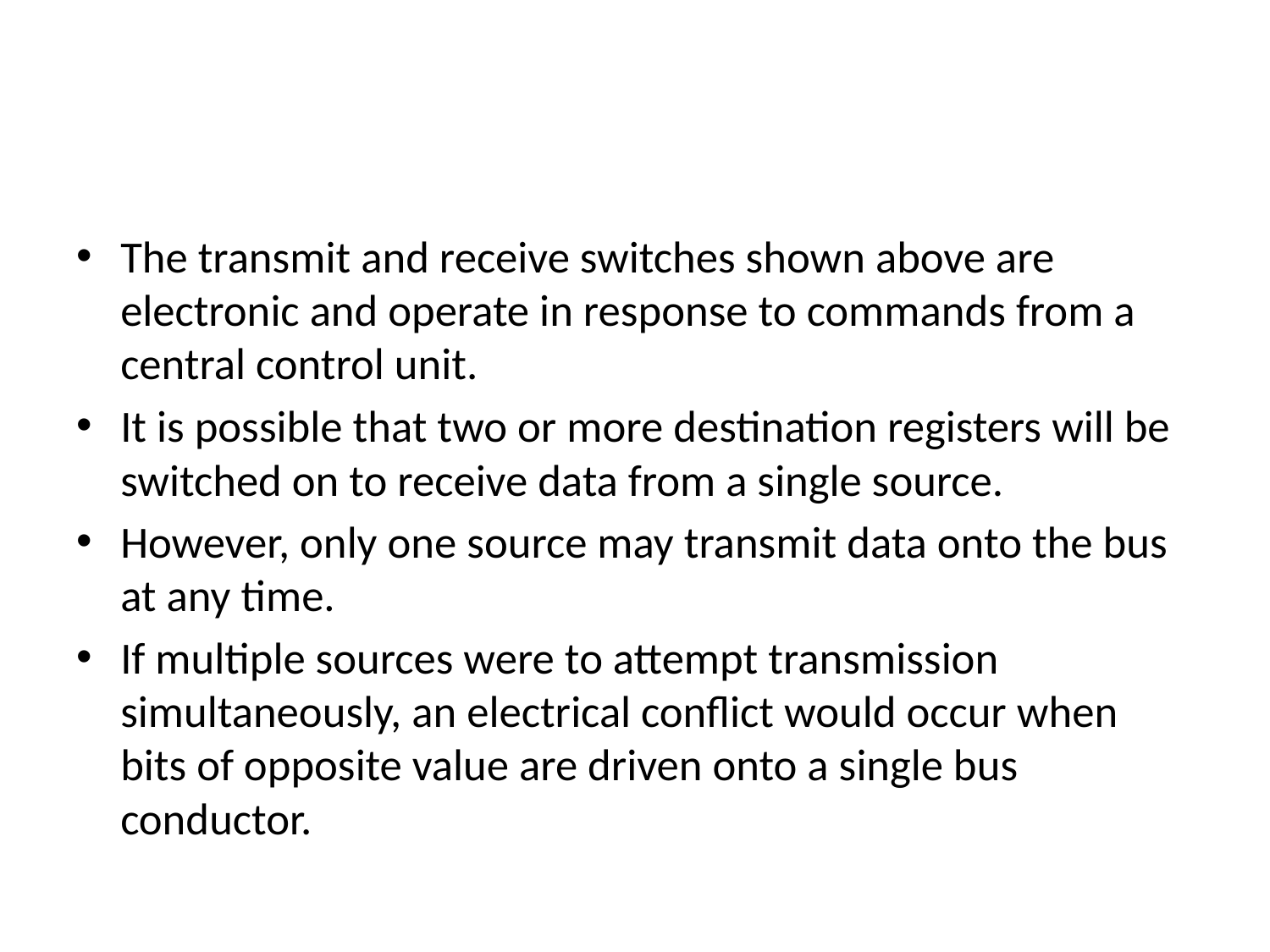

The transmit and receive switches shown above are electronic and operate in response to commands from a central control unit.
It is possible that two or more destination registers will be switched on to receive data from a single source.
However, only one source may transmit data onto the bus at any time.
If multiple sources were to attempt transmission simultaneously, an electrical conflict would occur when bits of opposite value are driven onto a single bus conductor.